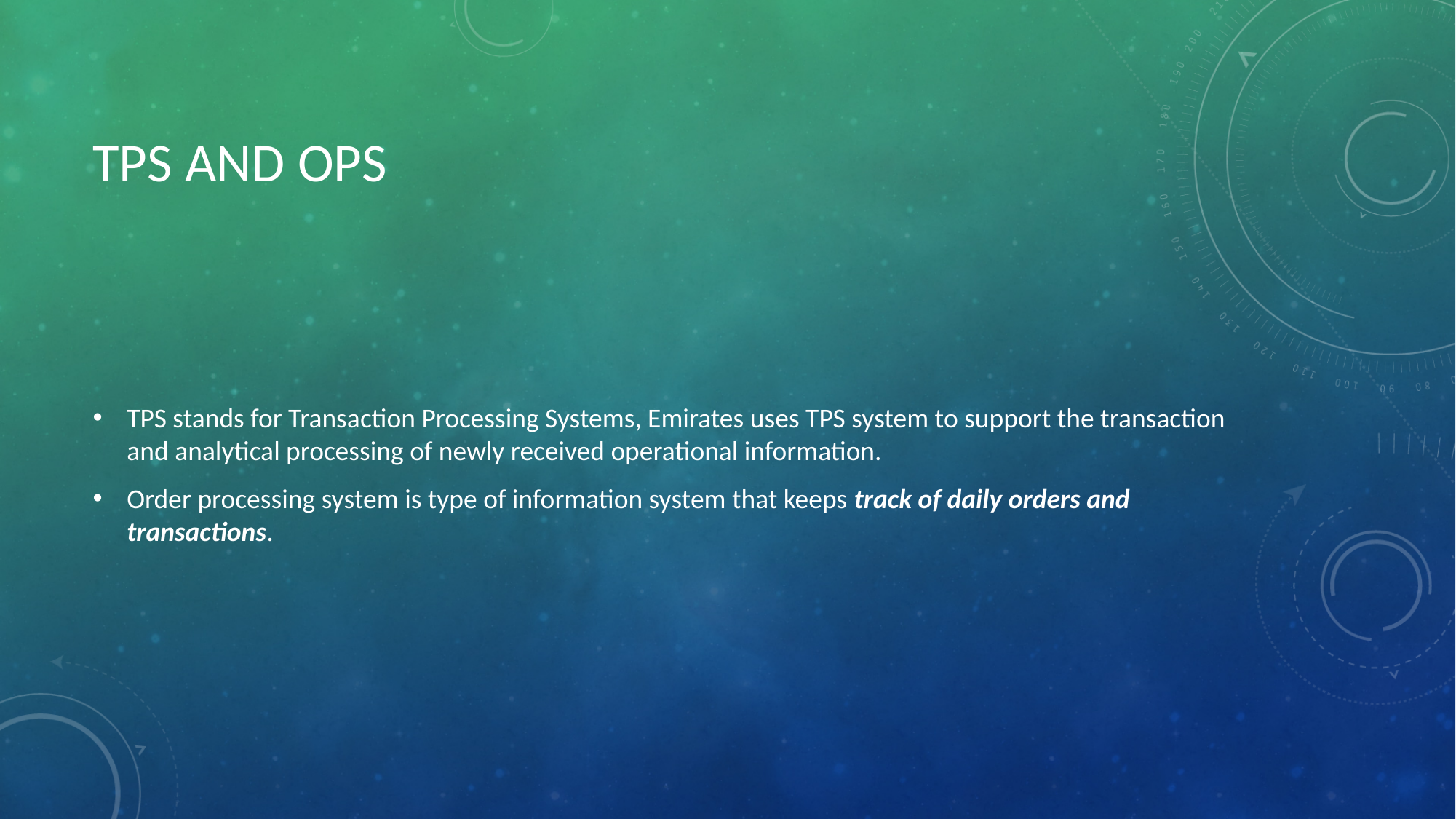

# TPS and OPS
TPS stands for Transaction Processing Systems, Emirates uses TPS system to support the transaction  and analytical processing of newly received operational information.
Order processing system is type of information system that keeps track of daily orders and transactions.